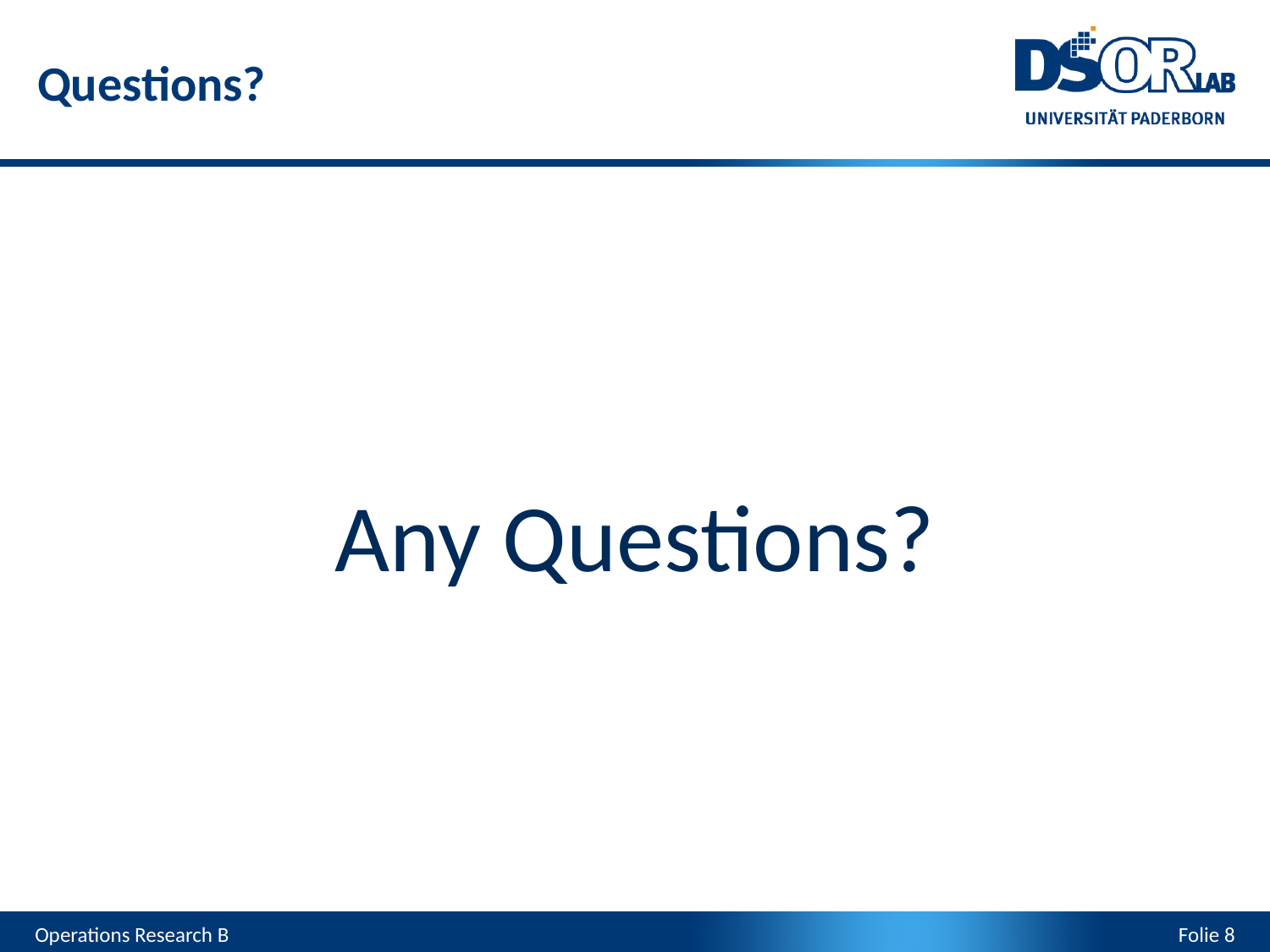

Questions?

Any Questions?
Operations Research B
Folie 8